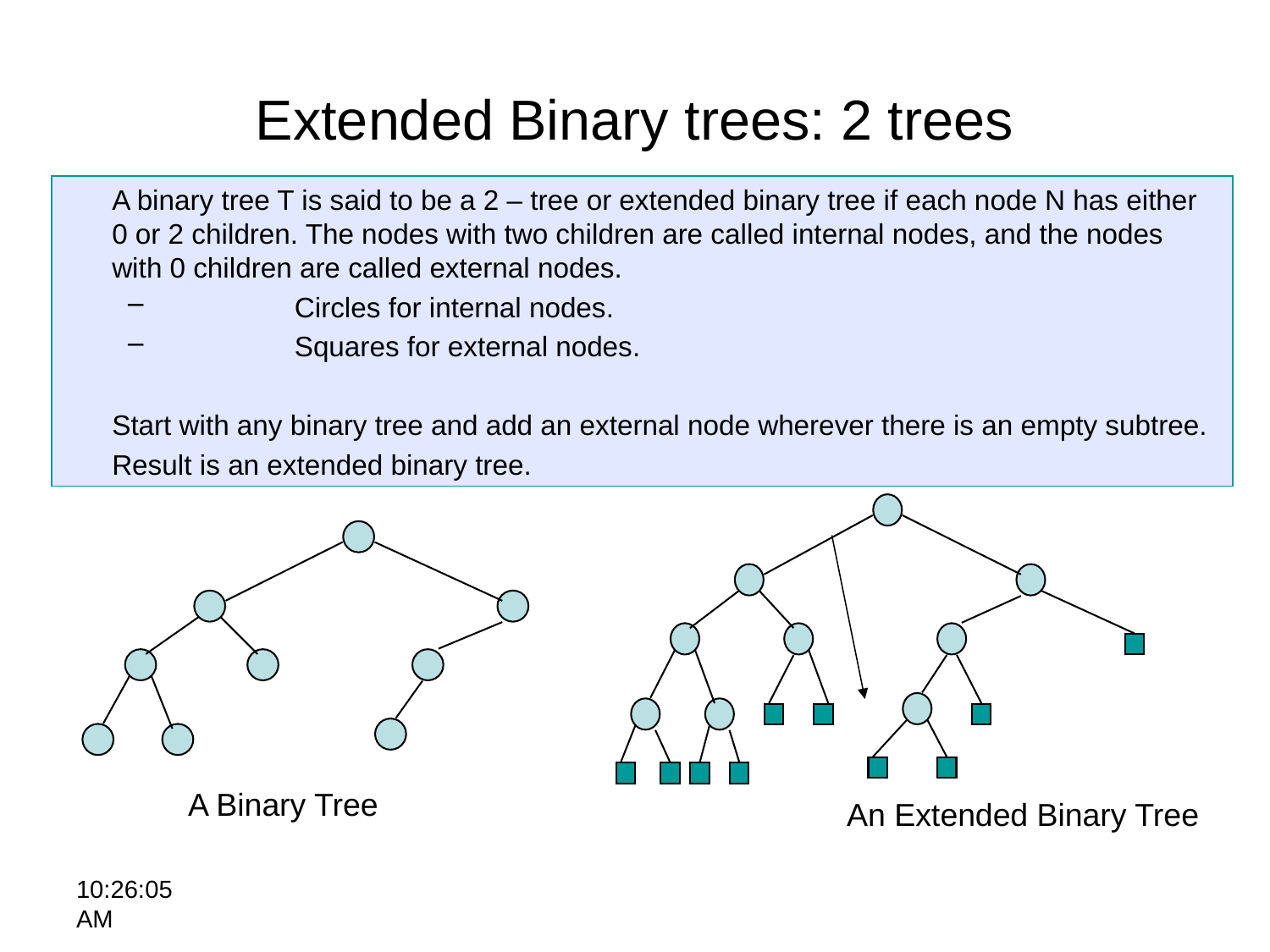

# Extended Binary trees: 2 trees
	A binary tree T is said to be a 2 – tree or extended binary tree if each node N has either 0 or 2 children. The nodes with two children are called internal nodes, and the nodes with 0 children are called external nodes.
	Circles for internal nodes.
	Squares for external nodes.

	Start with any binary tree and add an external node wherever there is an empty subtree.
	Result is an extended binary tree.

A Binary Tree
An Extended Binary Tree

10:26:05 AM